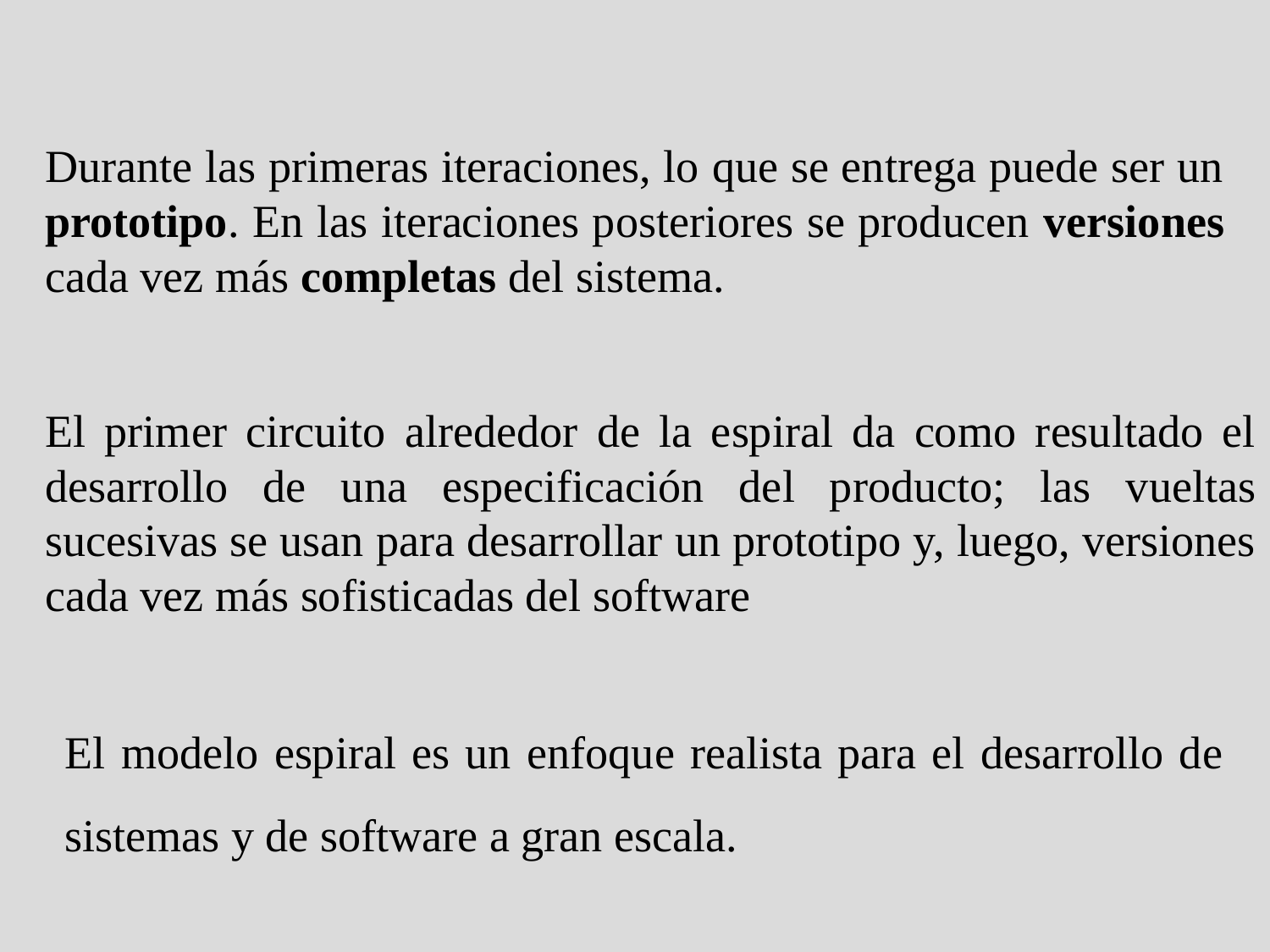

Durante las primeras iteraciones, lo que se entrega puede ser un prototipo. En las iteraciones posteriores se producen versiones cada vez más completas del sistema.

El primer circuito alrededor de la espiral da como resultado el desarrollo de una especificación del producto; las vueltas sucesivas se usan para desarrollar un prototipo y, luego, versiones cada vez más sofisticadas del software
El modelo espiral es un enfoque realista para el desarrollo de sistemas y de software a gran escala.